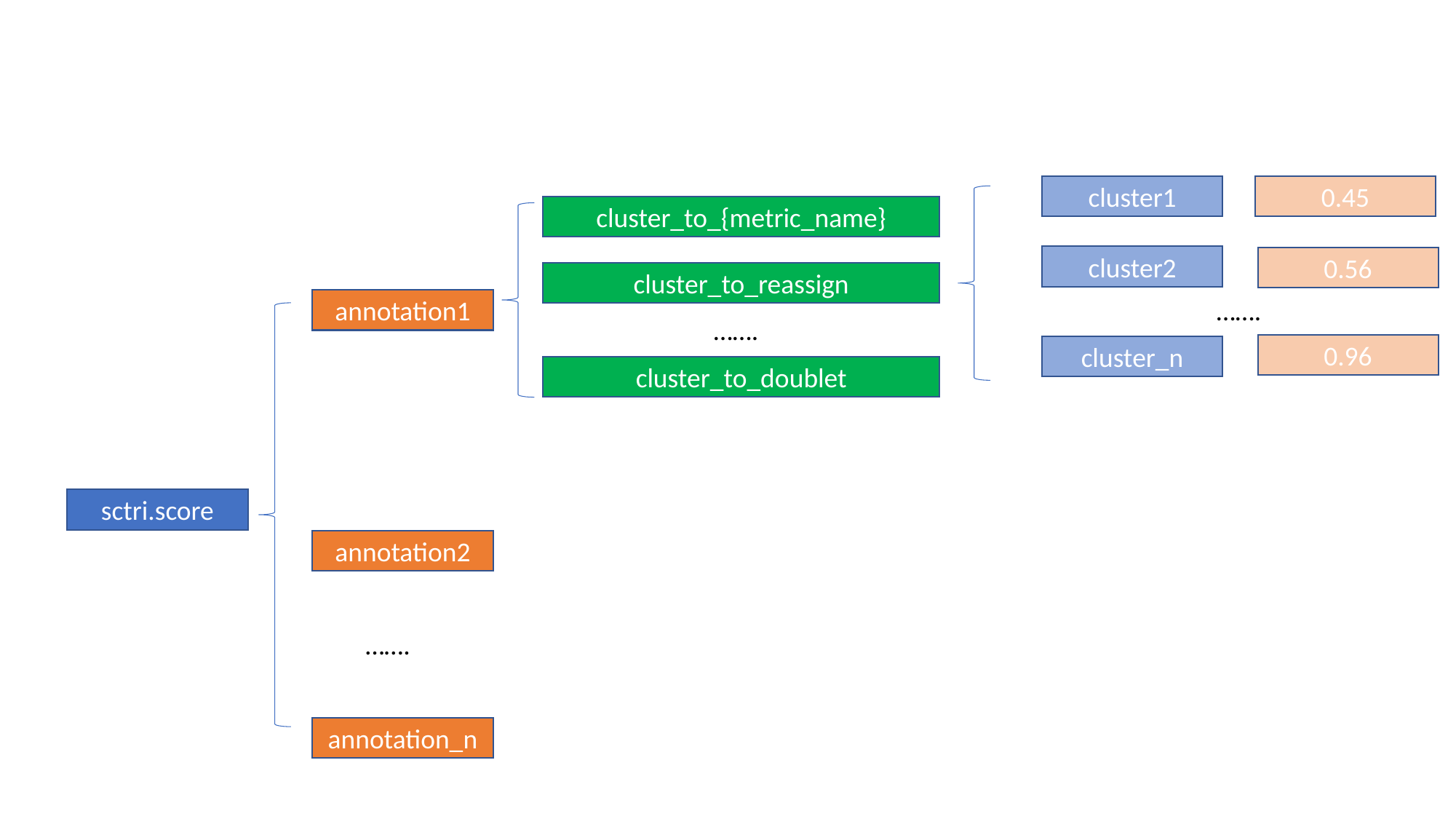

cluster1
0.45

cluster_to_{metric_name}

cluster2
0.56
cluster_to_reassign
…….
annotation1

…….
0.96
cluster_n
cluster_to_doublet
sctri.score
annotation2
…….
annotation_n